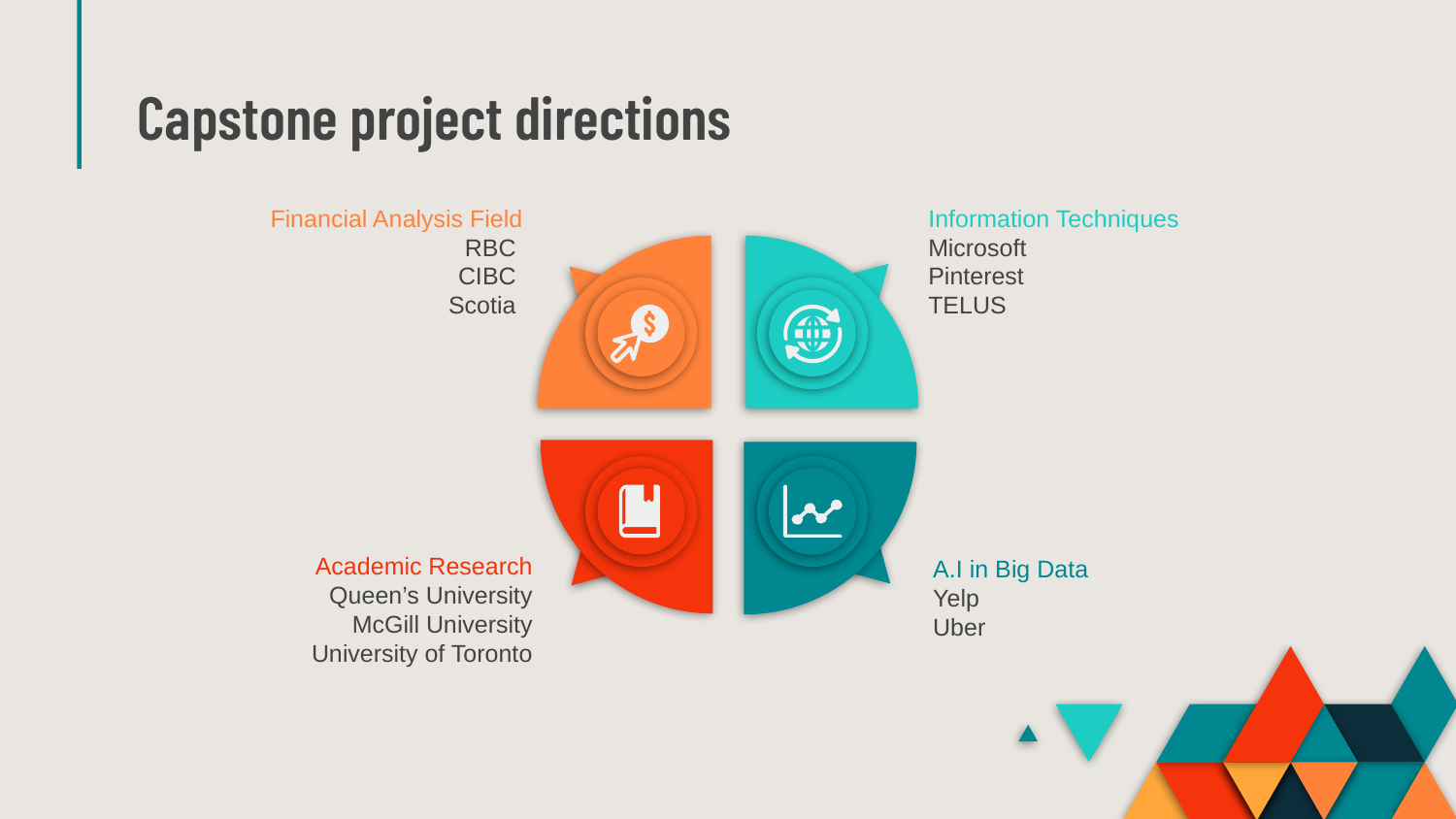

# Capstone project directions
Financial Analysis Field
RBC
CIBC
 Scotia

Information Techniques
Microsoft
Pinterest
TELUS

Academic Research
Queen’s University
McGill University
University of Toronto
A.I in Big Data
Yelp
Uber